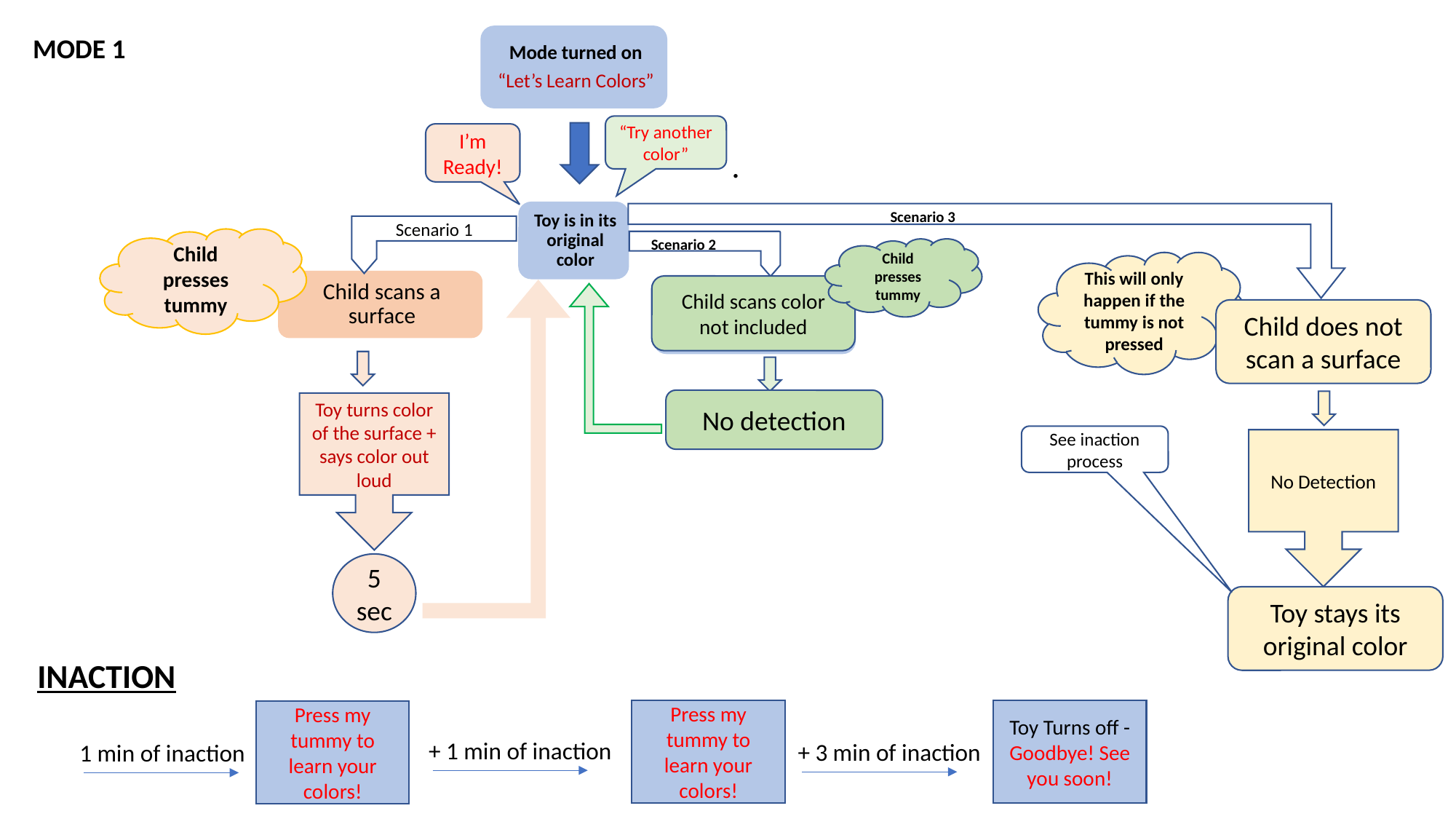

MODE 1
Mode turned on
“Let’s Learn Colors”

Child scans a surface

Toy is in its original color
Child does not scan a surface

#
“Try another color”

I’m Ready!

Scenario 3
Scenario 1
Child presses tummy
Scenario 2
Child presses tummy
This will only happen if the tummy is not pressed
Child scans color not included

Child does not scan a surface

No detection

Toy turns color of the surface + says color out loud
See inaction process
No Detection
5 sec
Toy stays its original color
INACTION
Press my tummy to learn your colors!
Toy Turns off - Goodbye! See you soon!
Press my tummy to learn your colors!
+ 1 min of inaction
+ 3 min of inaction
1 min of inaction